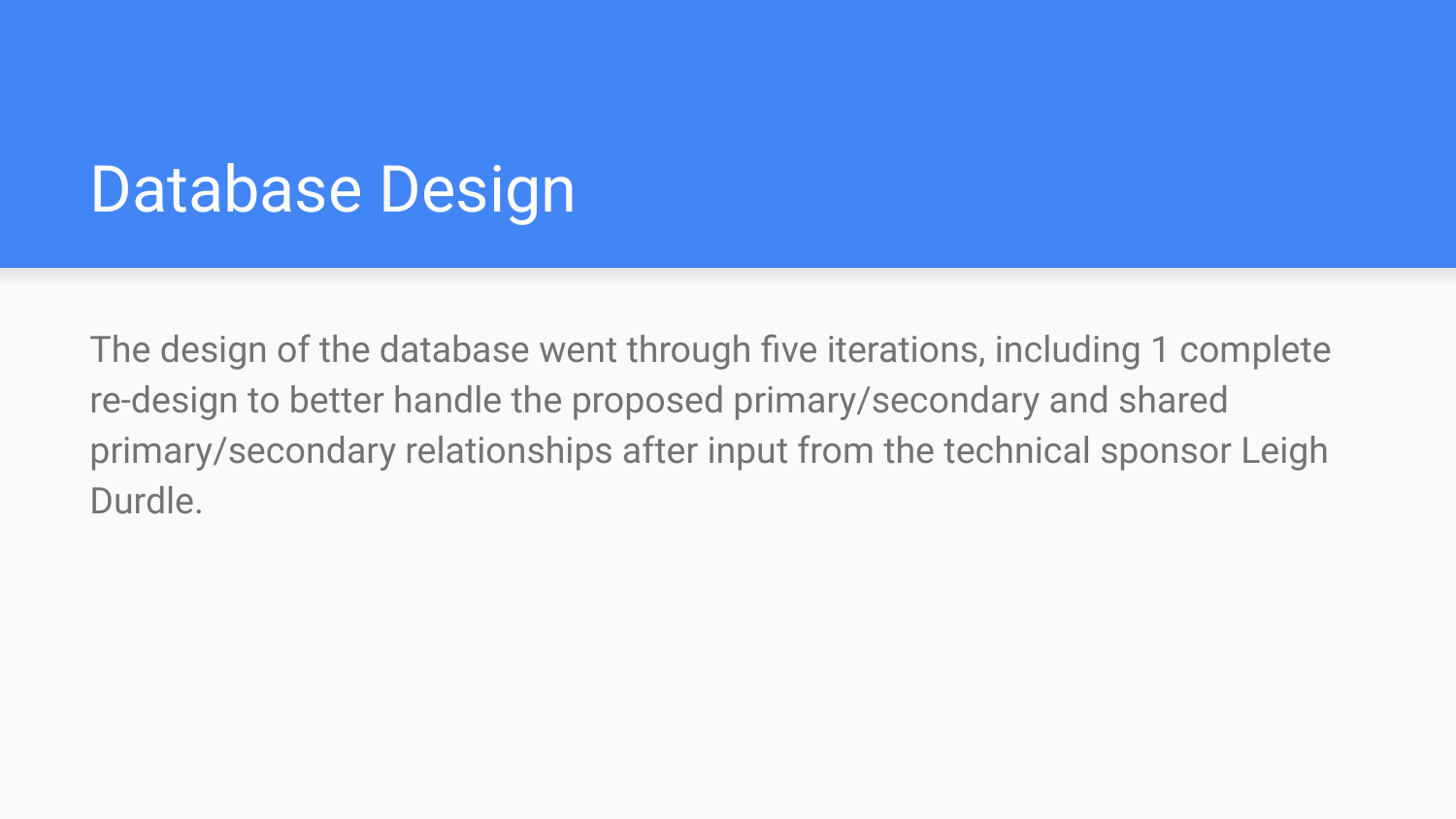

# Database Design
The design of the database went through five iterations, including 1 complete re-design to better handle the proposed primary/secondary and shared primary/secondary relationships after input from the technical sponsor Leigh Durdle.